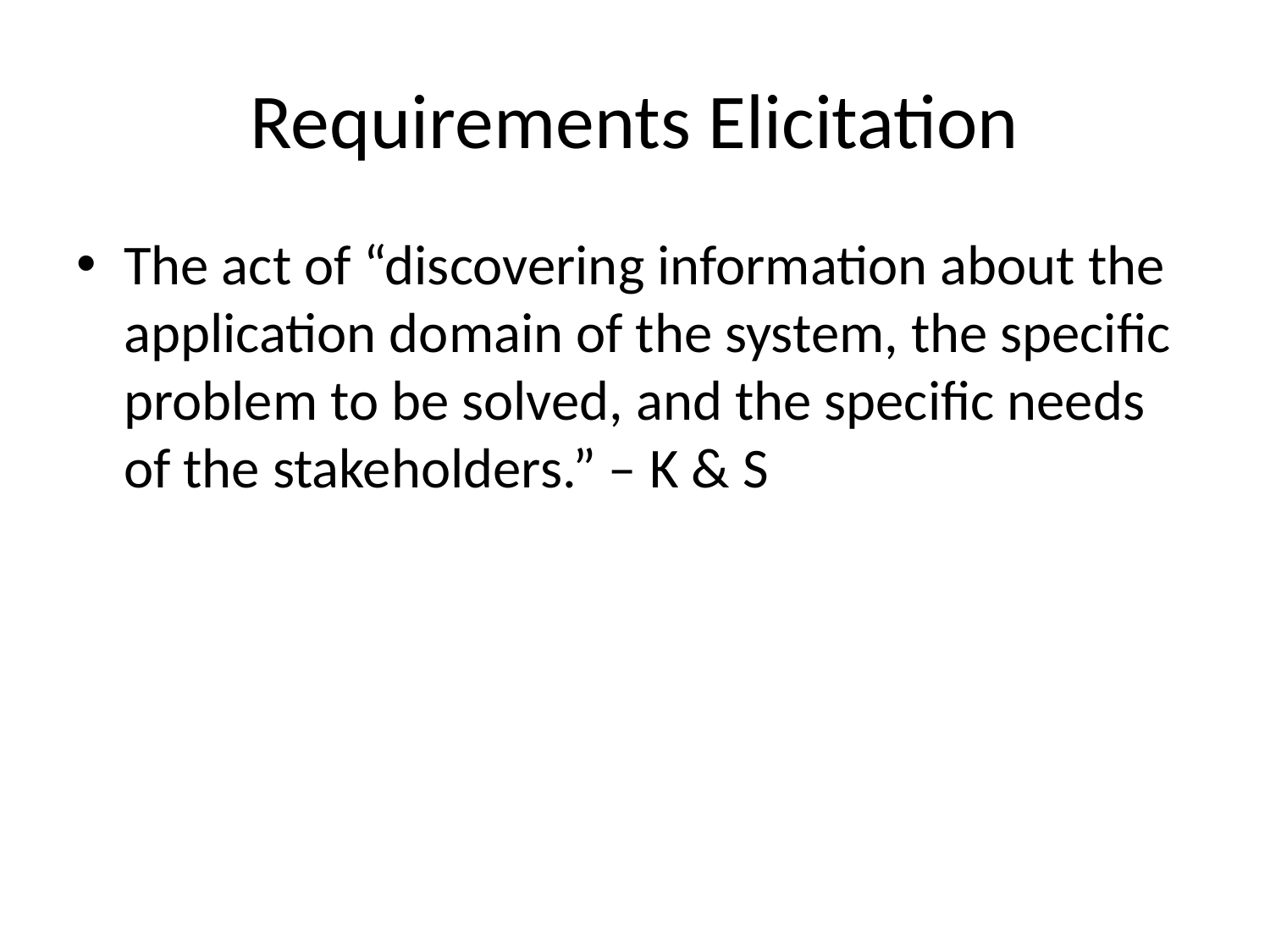

# Requirements Elicitation
The act of “discovering information about the application domain of the system, the specific problem to be solved, and the specific needs of the stakeholders.” – K & S